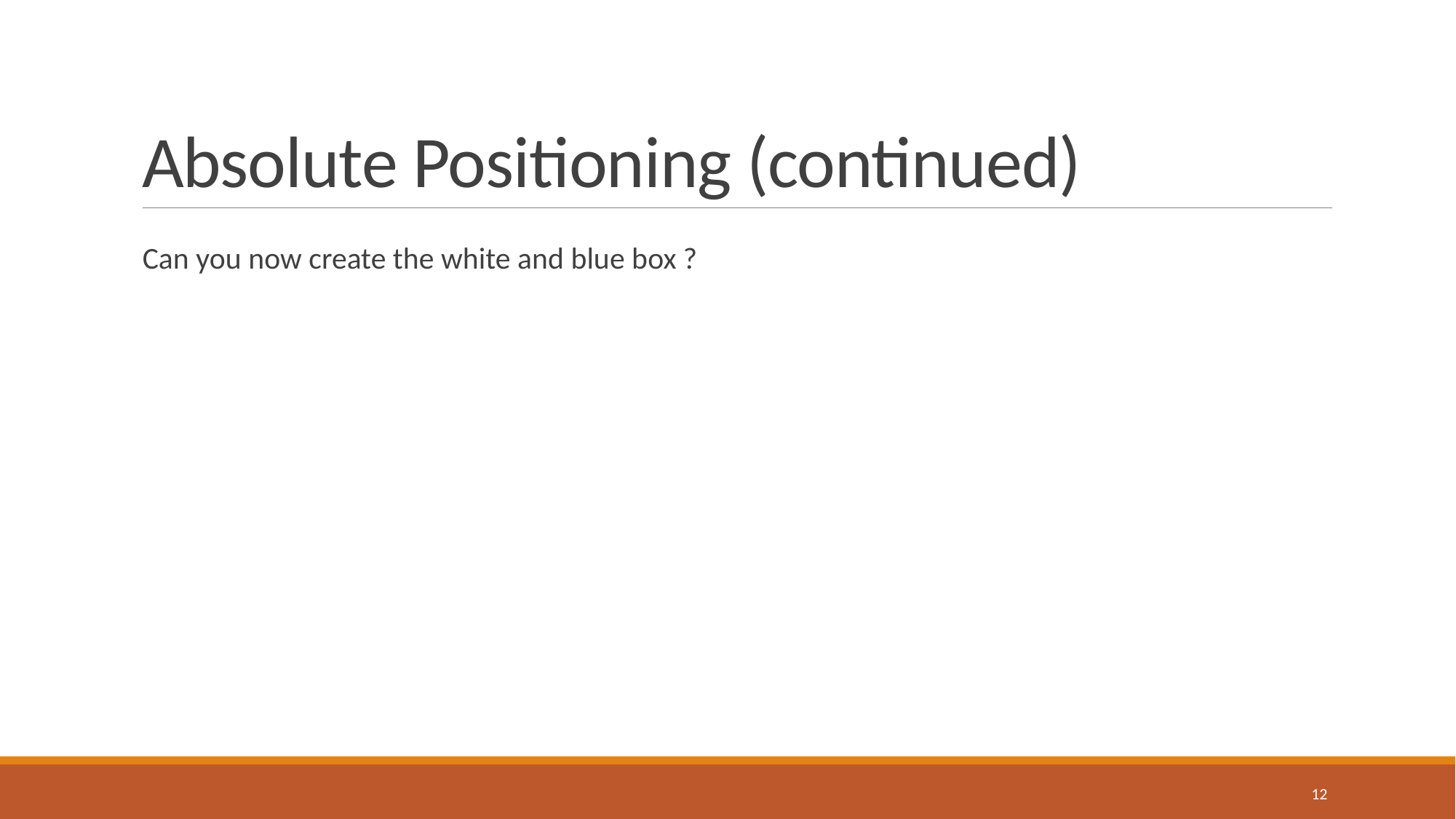

# Absolute Positioning (continued)
Can you now create the white and blue box ?
12